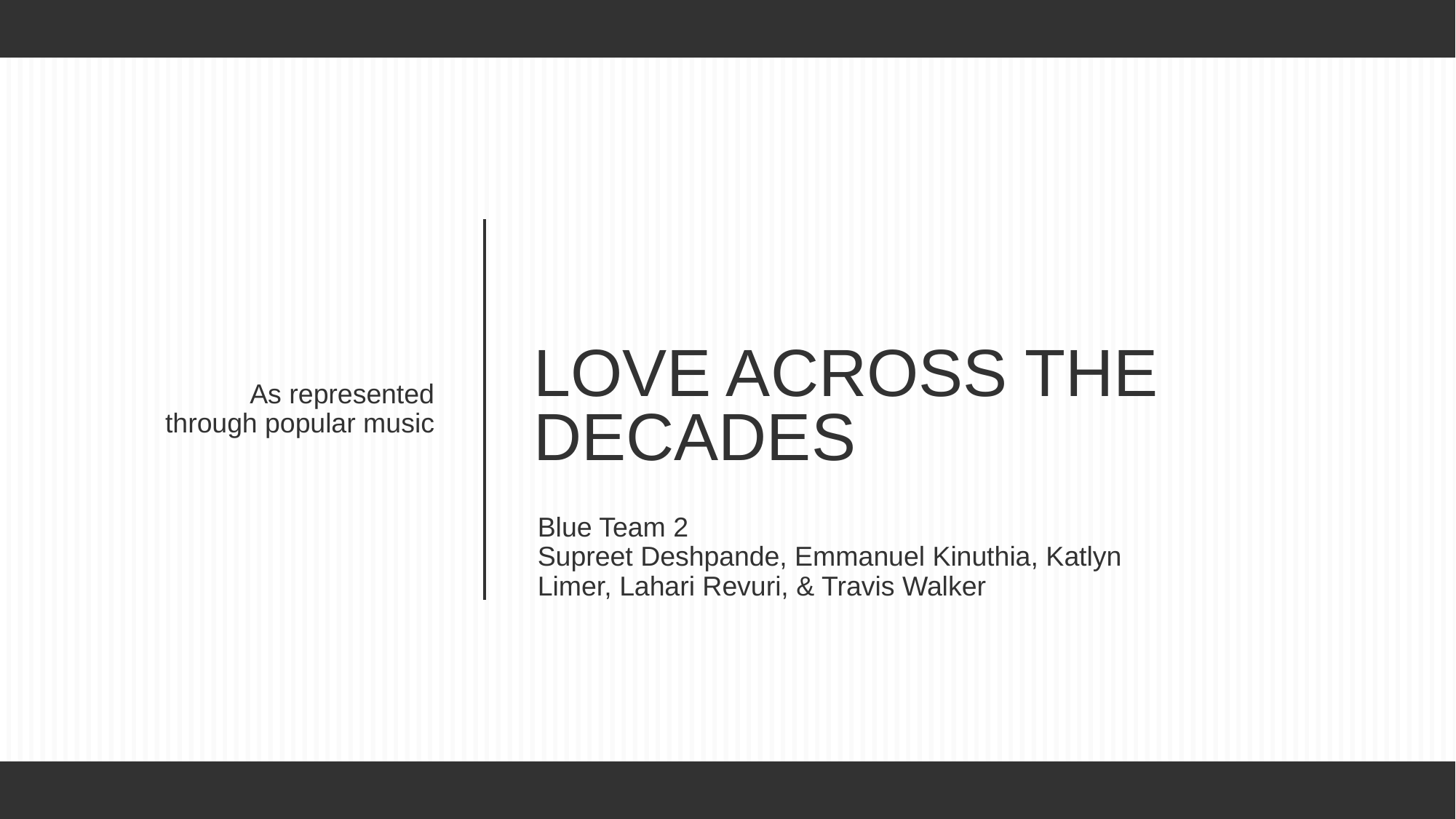

As represented through popular music
# LOVE ACROSS THE DECADES
Blue Team 2
Supreet Deshpande, Emmanuel Kinuthia, Katlyn Limer, Lahari Revuri, & Travis Walker